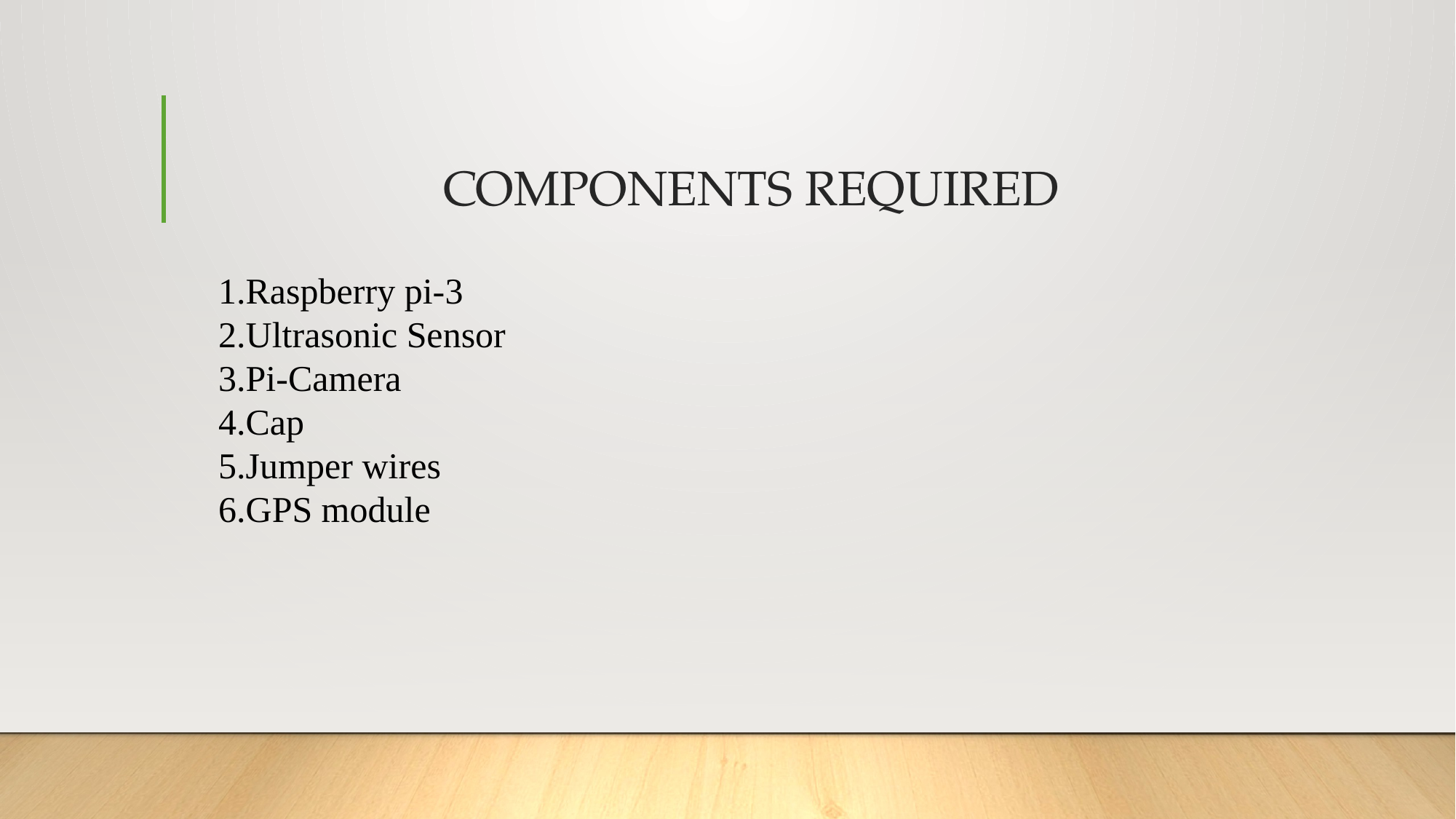

# COMPONENTS REQUIRED
1.Raspberry pi-3
2.Ultrasonic Sensor
3.Pi-Camera
4.Cap
5.Jumper wires
6.GPS module